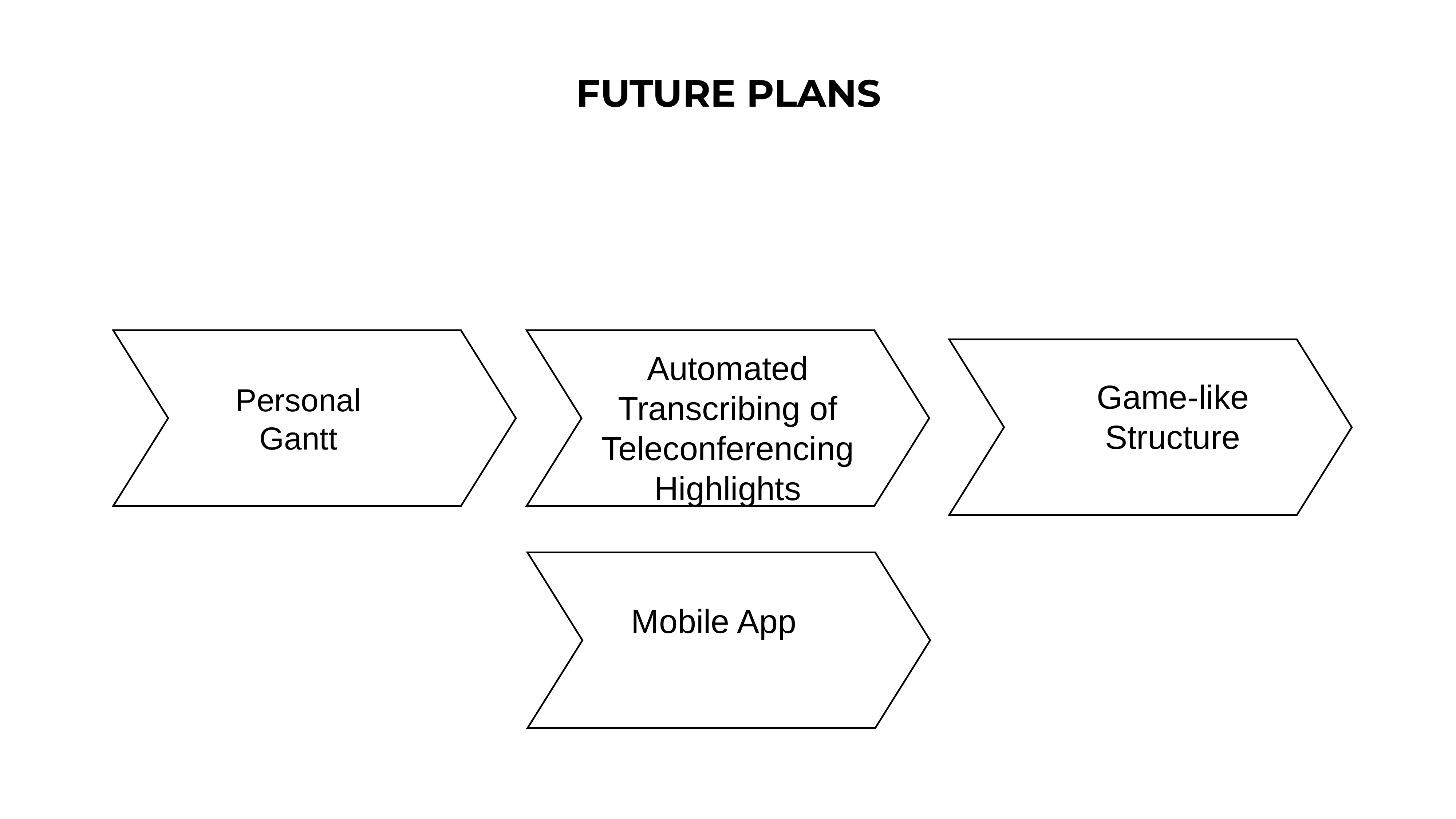

FUTURE PLANS

Automated Transcribing of Teleconferencing Highlights
Game-like Structure
Personal Gantt

Mobile App